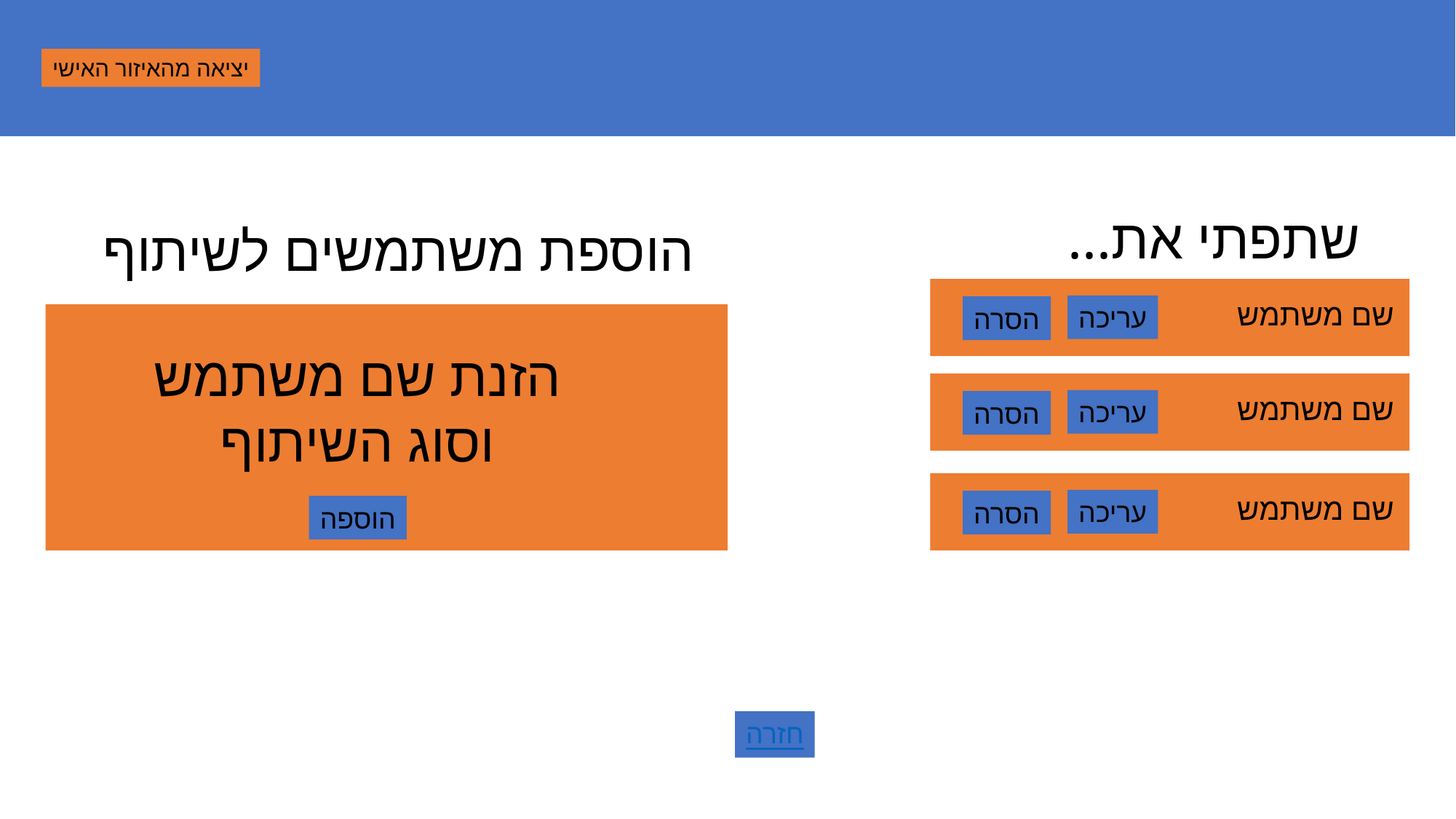

יציאה מהאיזור האישי
שתפתי את...
הוספת משתמשים לשיתוף

שם משתמש
עריכה
הסרה

הזנת שם משתמש וסוג השיתוף

שם משתמש
עריכה
הסרה

שם משתמש
עריכה
הסרה
הוספה
חזרה